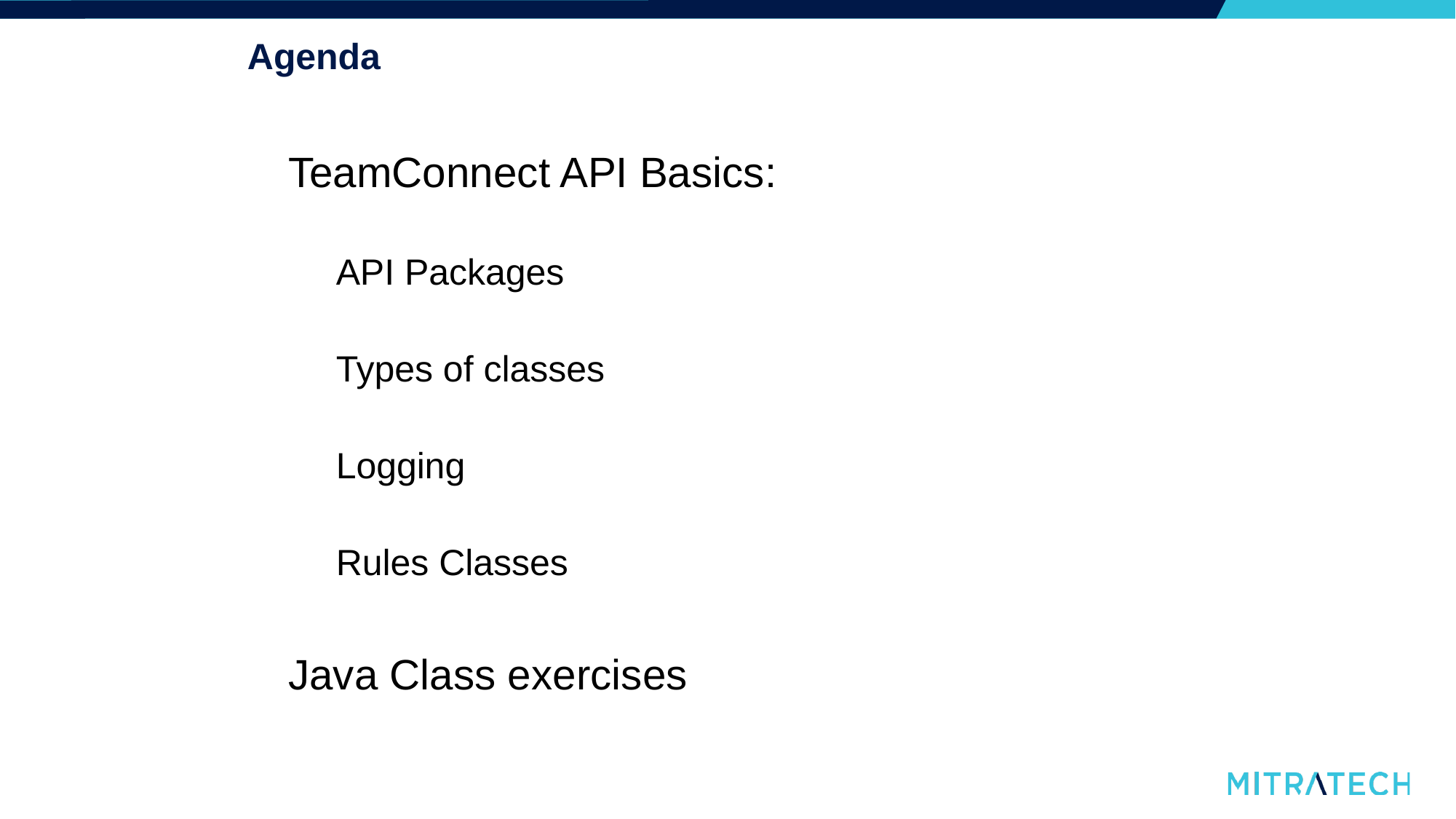

# Agenda
TeamConnect API Basics:

API Packages

Types of classes

Logging

Rules Classes

Java Class exercises